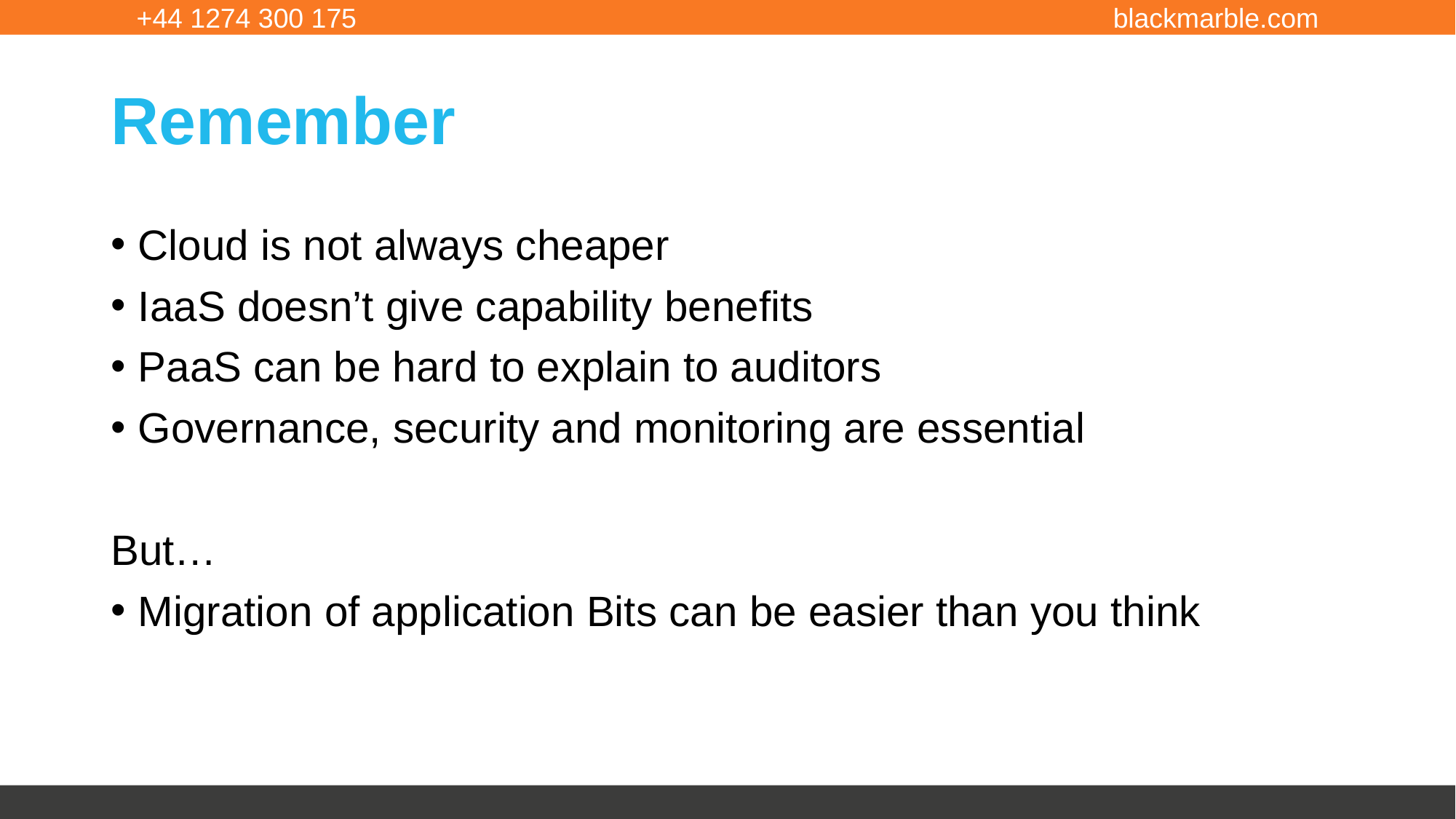

# Remember
Cloud is not always cheaper
IaaS doesn’t give capability benefits
PaaS can be hard to explain to auditors
Governance, security and monitoring are essential

But…
Migration of application Bits can be easier than you think